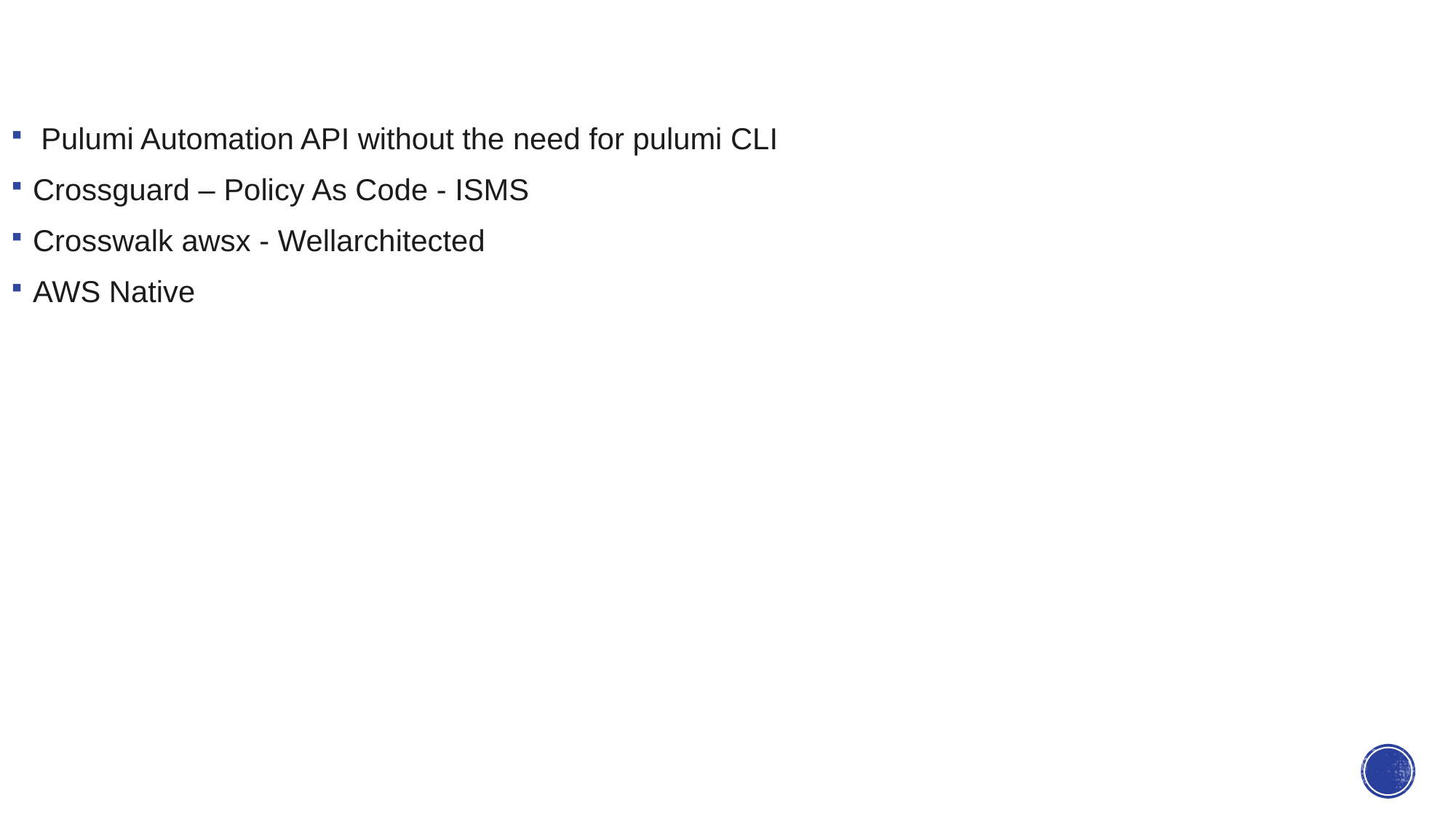

#
 Pulumi Automation API without the need for pulumi CLI
Crossguard – Policy As Code - ISMS
Crosswalk awsx - Wellarchitected
AWS Native